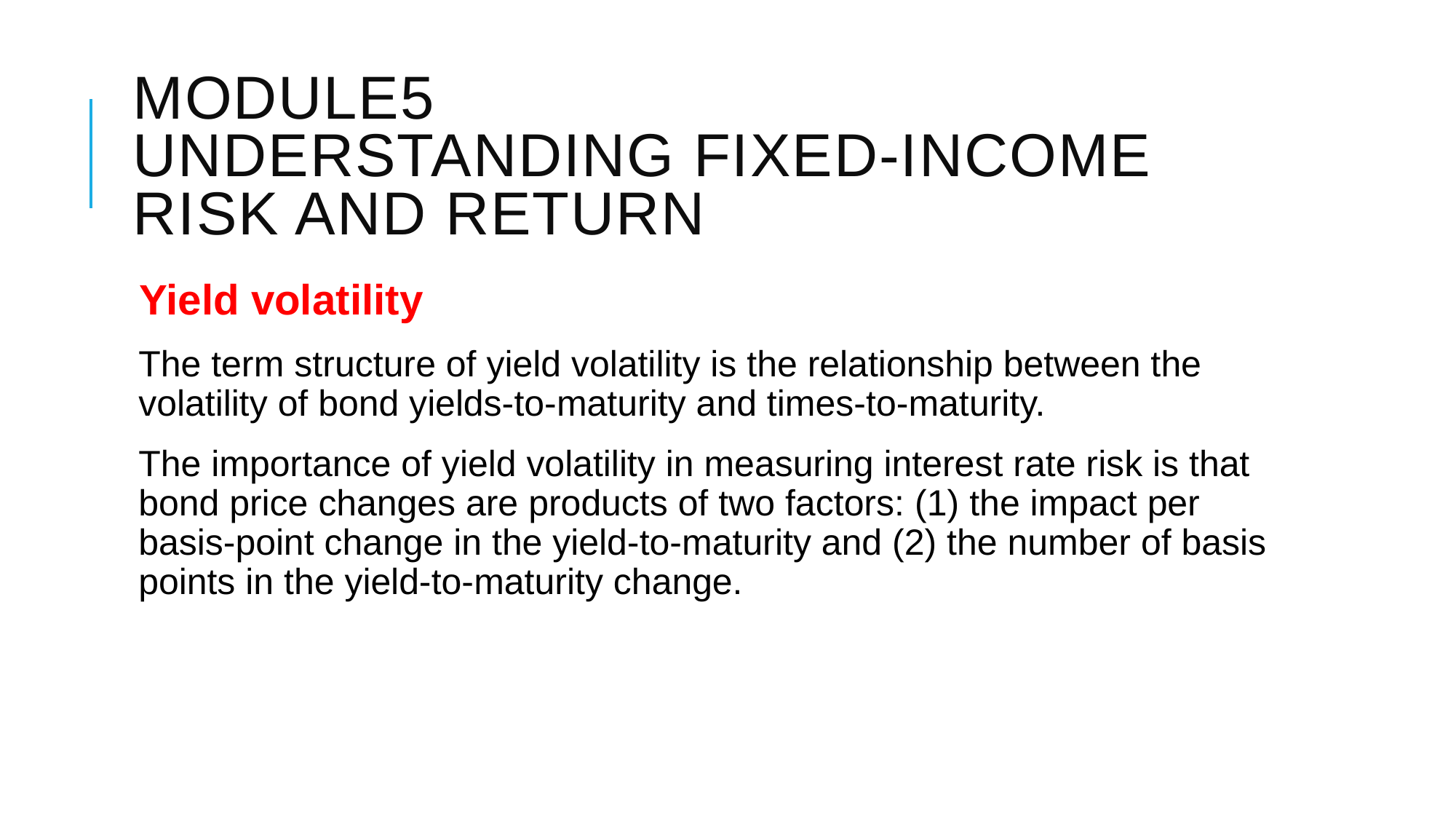

# Module5 Understanding Fixed-Income Risk and Return
Yield volatility
The term structure of yield volatility is the relationship between the volatility of bond yields-to-maturity and times-to-maturity.
The importance of yield volatility in measuring interest rate risk is that bond price changes are products of two factors: (1) the impact per basis-point change in the yield-to-maturity and (2) the number of basis points in the yield-to-maturity change.